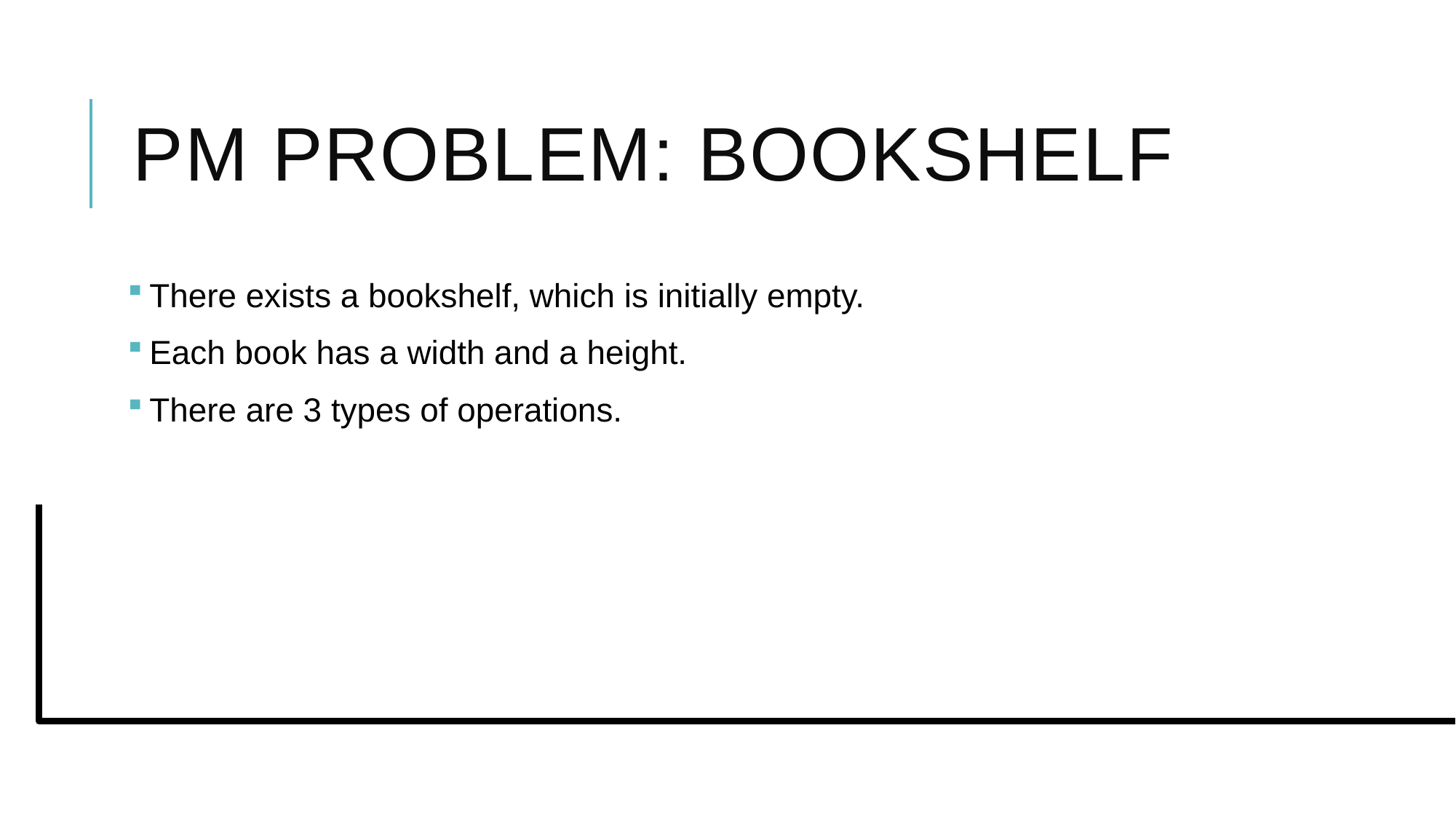

# PM Problem: Bookshelf
There exists a bookshelf, which is initially empty.
Each book has a width and a height.
There are 3 types of operations.